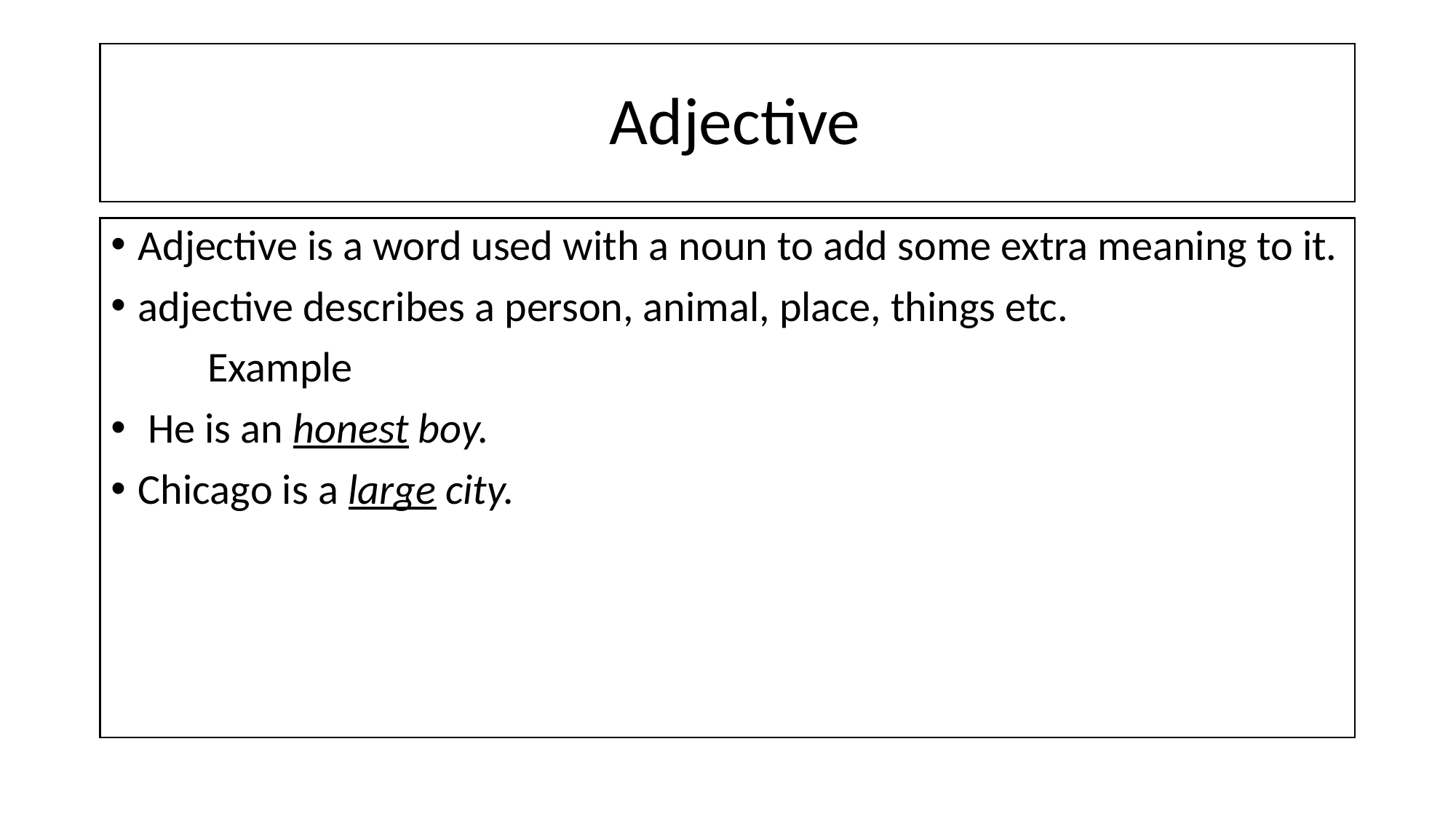

# Adjective
Adjective is a word used with a noun to add some extra meaning to it.
adjective describes a person, animal, place, things etc.
          Example
 He is an honest boy.
Chicago is a large city.